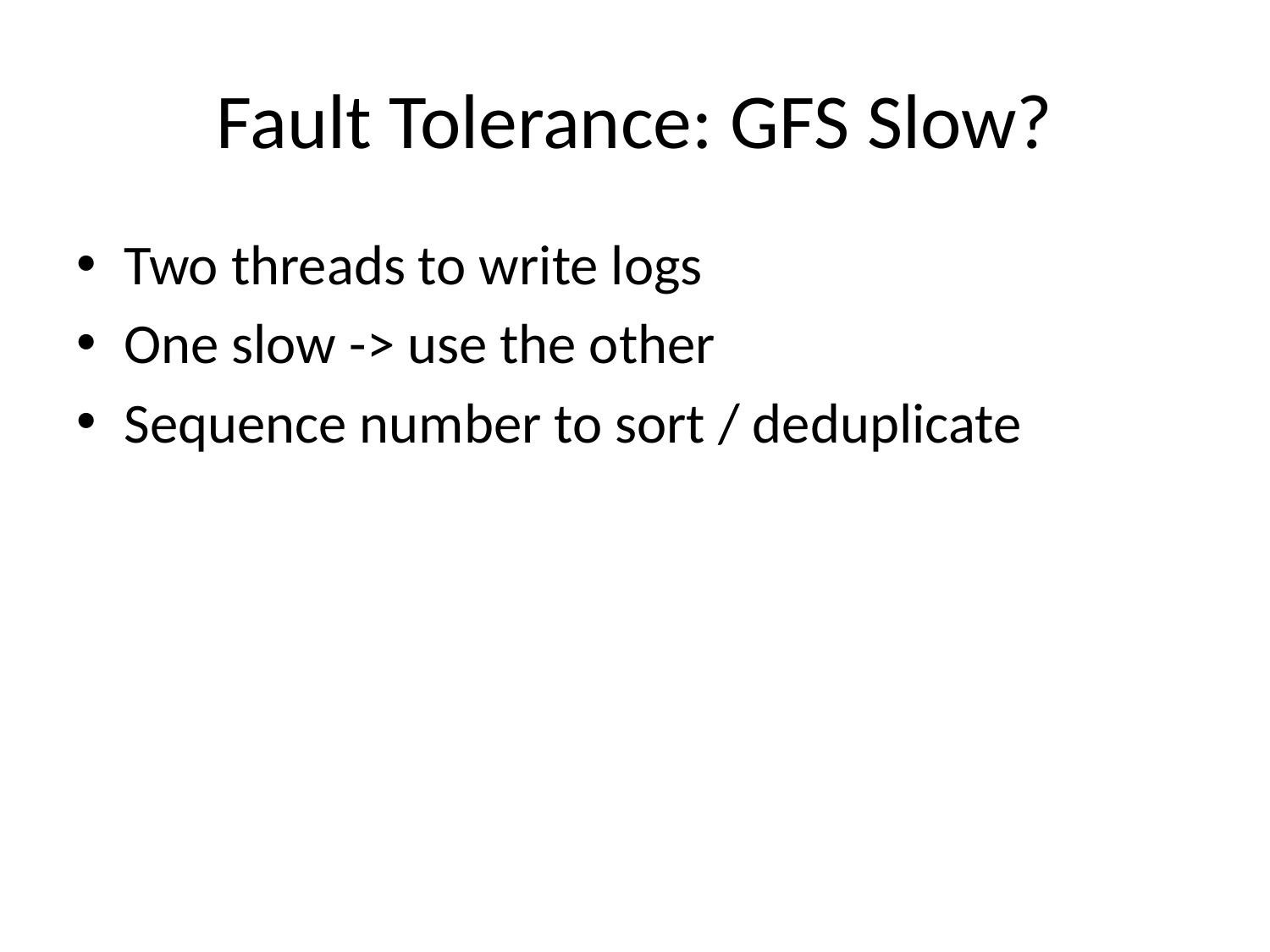

# Fault Tolerance: GFS Slow?
Two threads to write logs
One slow -> use the other
Sequence number to sort / deduplicate